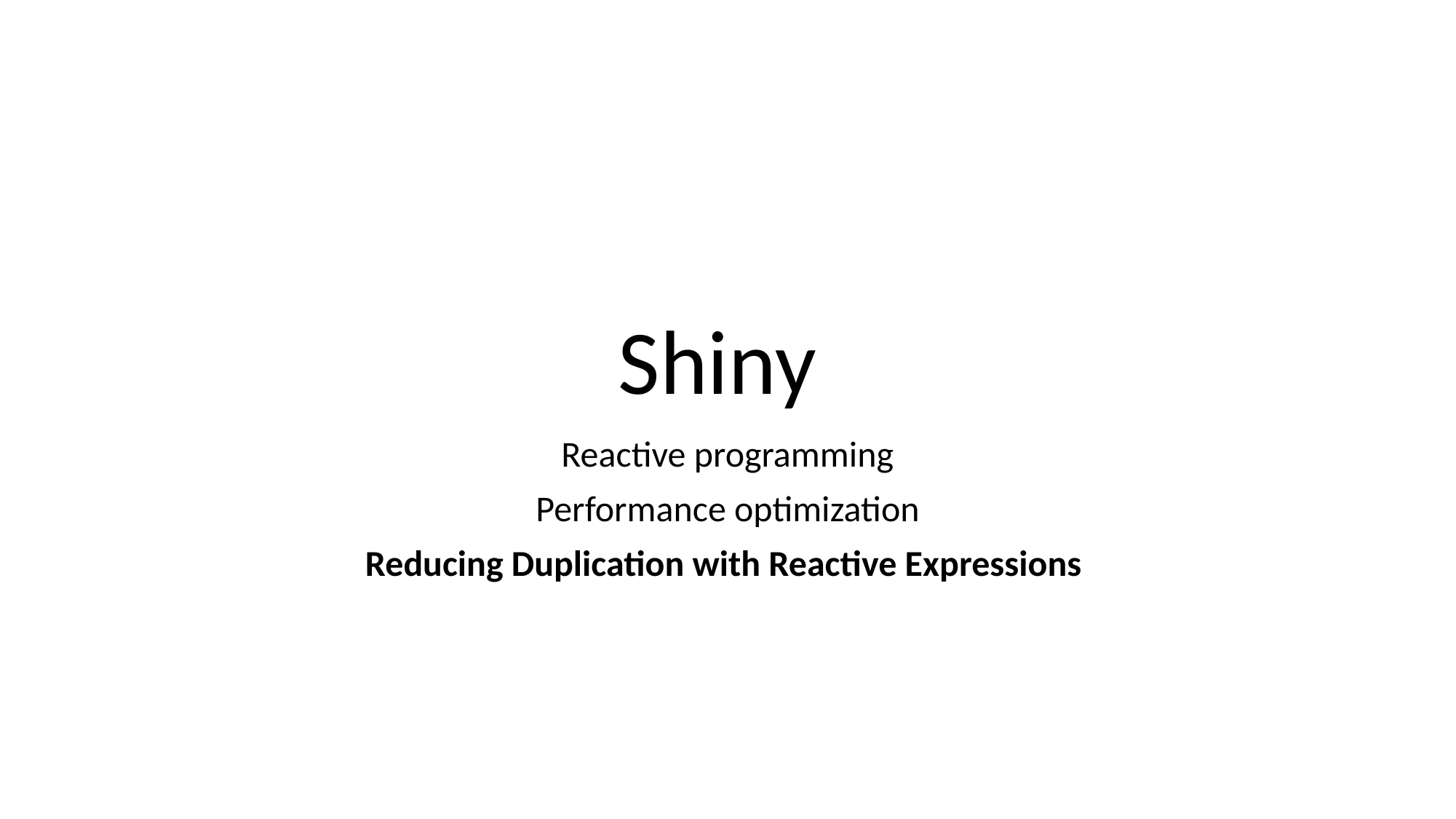

# Shiny
Reactive programming
Performance optimization
Reducing Duplication with Reactive Expressions